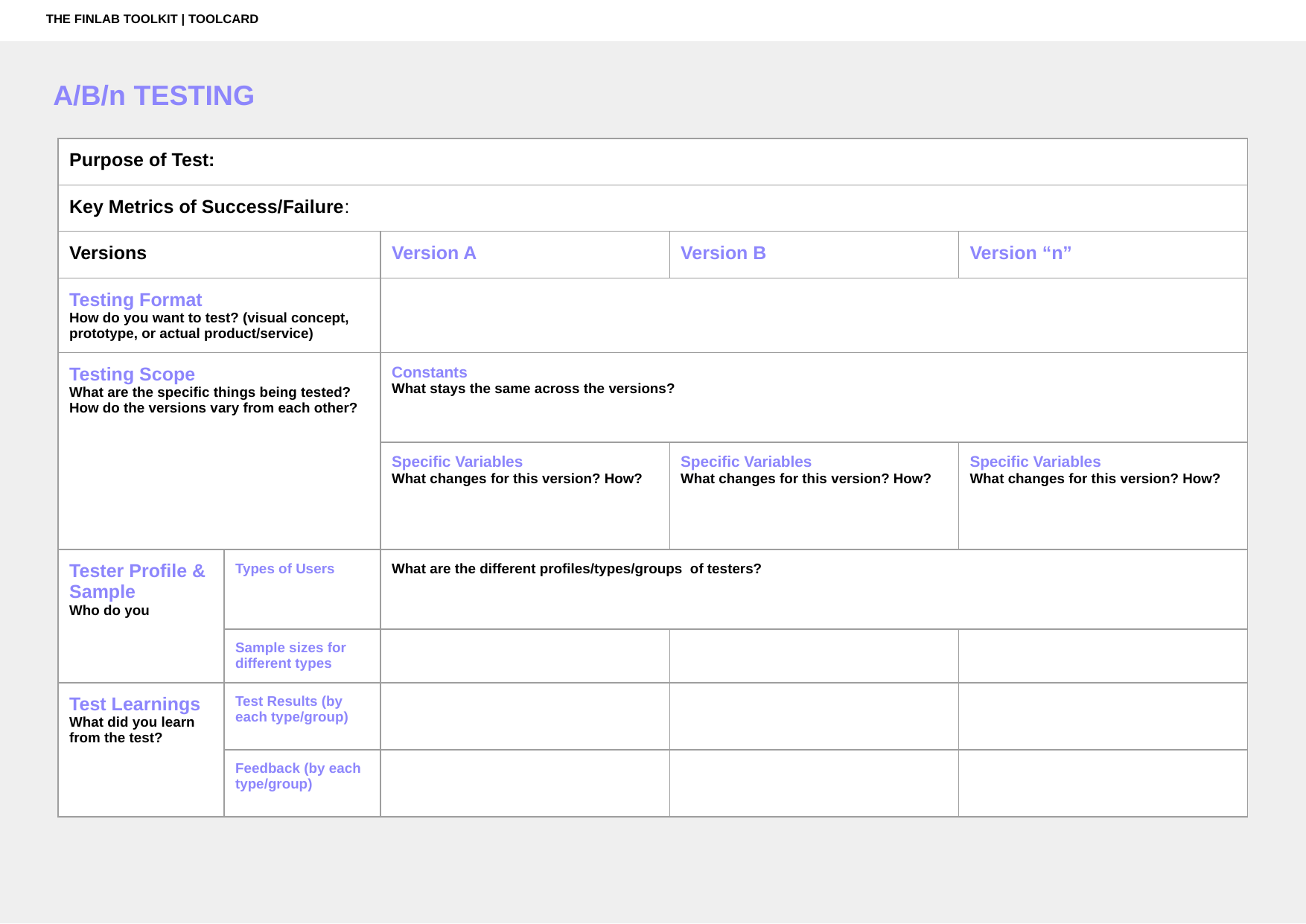

THE FINLAB TOOLKIT | TOOLCARD

A/B/n TESTING
| Purpose of Test: |  |  |  |  |
| --- | --- | --- | --- | --- |
| Key Metrics of Success/Failure: |  |  |  |  |
| Versions |  | Version A | Version B | Version “n” |
| Testing Format How do you want to test? (visual concept, prototype, or actual product/service) |  |  |  |  |
| Testing Scope What are the specific things being tested? How do the versions vary from each other? |  | Constants What stays the same across the versions? |  |  |
|  |  | Specific Variables What changes for this version? How? | Specific Variables What changes for this version? How? | Specific Variables What changes for this version? How? |
| Tester Profile & Sample Who do you | Types of Users | What are the different profiles/types/groups of testers? |  |  |
|  | Sample sizes for different types |  |  |  |
| Test Learnings What did you learn from the test? | Test Results (by each type/group) |  |  |  |
|  | Feedback (by each type/group) |  |  |  |